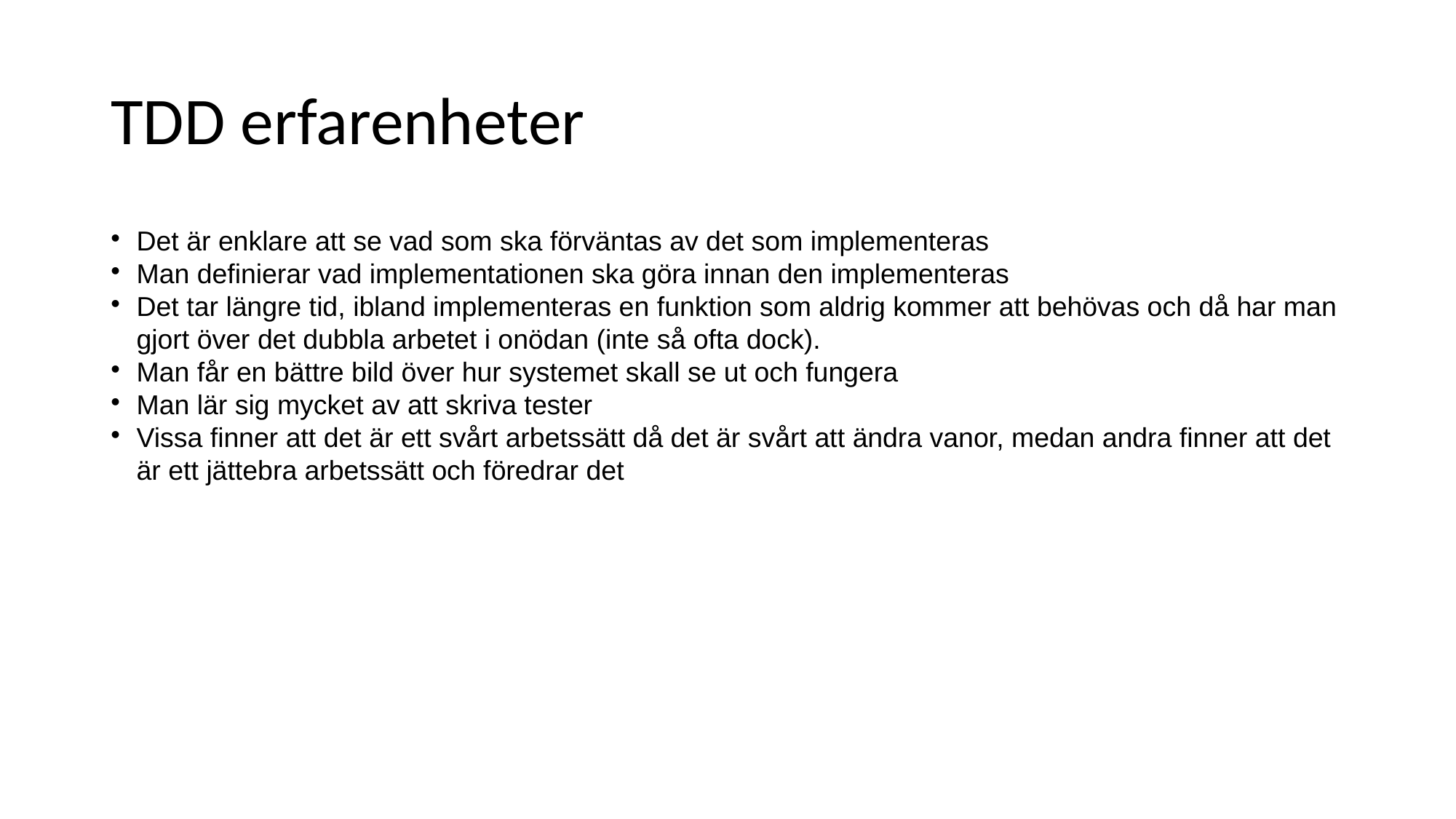

TDD erfarenheter
Det är enklare att se vad som ska förväntas av det som implementeras
Man definierar vad implementationen ska göra innan den implementeras
Det tar längre tid, ibland implementeras en funktion som aldrig kommer att behövas och då har man gjort över det dubbla arbetet i onödan (inte så ofta dock).
Man får en bättre bild över hur systemet skall se ut och fungera
Man lär sig mycket av att skriva tester
Vissa finner att det är ett svårt arbetssätt då det är svårt att ändra vanor, medan andra finner att det är ett jättebra arbetssätt och föredrar det